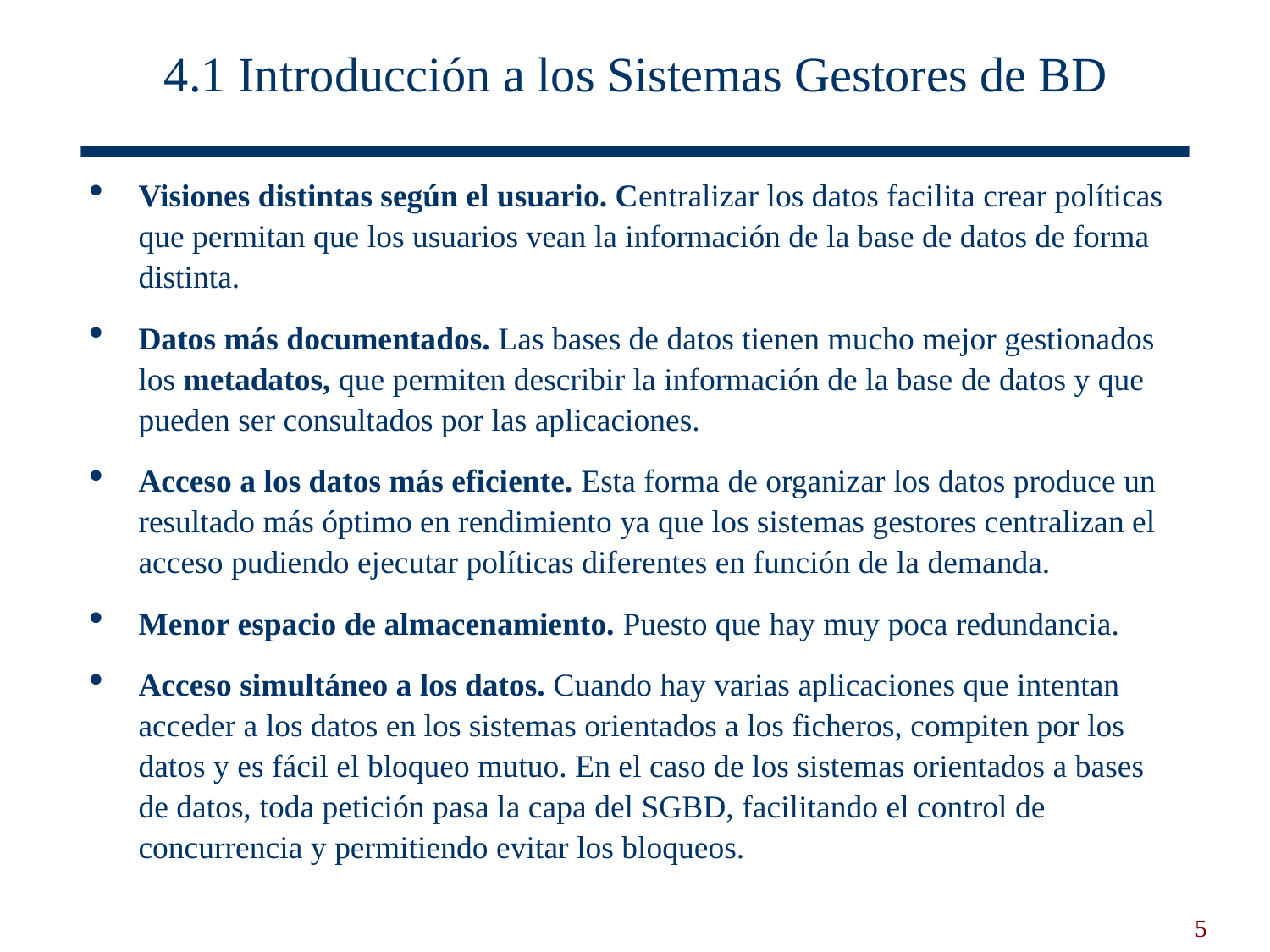

# 4.1 Introducción a los Sistemas Gestores de BD
Visiones distintas según el usuario. Centralizar los datos facilita crear políticas que permitan que los usuarios vean la información de la base de datos de forma distinta.
Datos más documentados. Las bases de datos tienen mucho mejor gestionados los metadatos, que permiten describir la información de la base de datos y que pueden ser consultados por las aplicaciones.
Acceso a los datos más eficiente. Esta forma de organizar los datos produce un resultado más óptimo en rendimiento ya que los sistemas gestores centralizan el acceso pudiendo ejecutar políticas diferentes en función de la demanda.
Menor espacio de almacenamiento. Puesto que hay muy poca redundancia.
Acceso simultáneo a los datos. Cuando hay varias aplicaciones que intentan acceder a los datos en los sistemas orientados a los ficheros, compiten por los datos y es fácil el bloqueo mutuo. En el caso de los sistemas orientados a bases de datos, toda petición pasa la capa del SGBD, facilitando el control de concurrencia y permitiendo evitar los bloqueos.
5